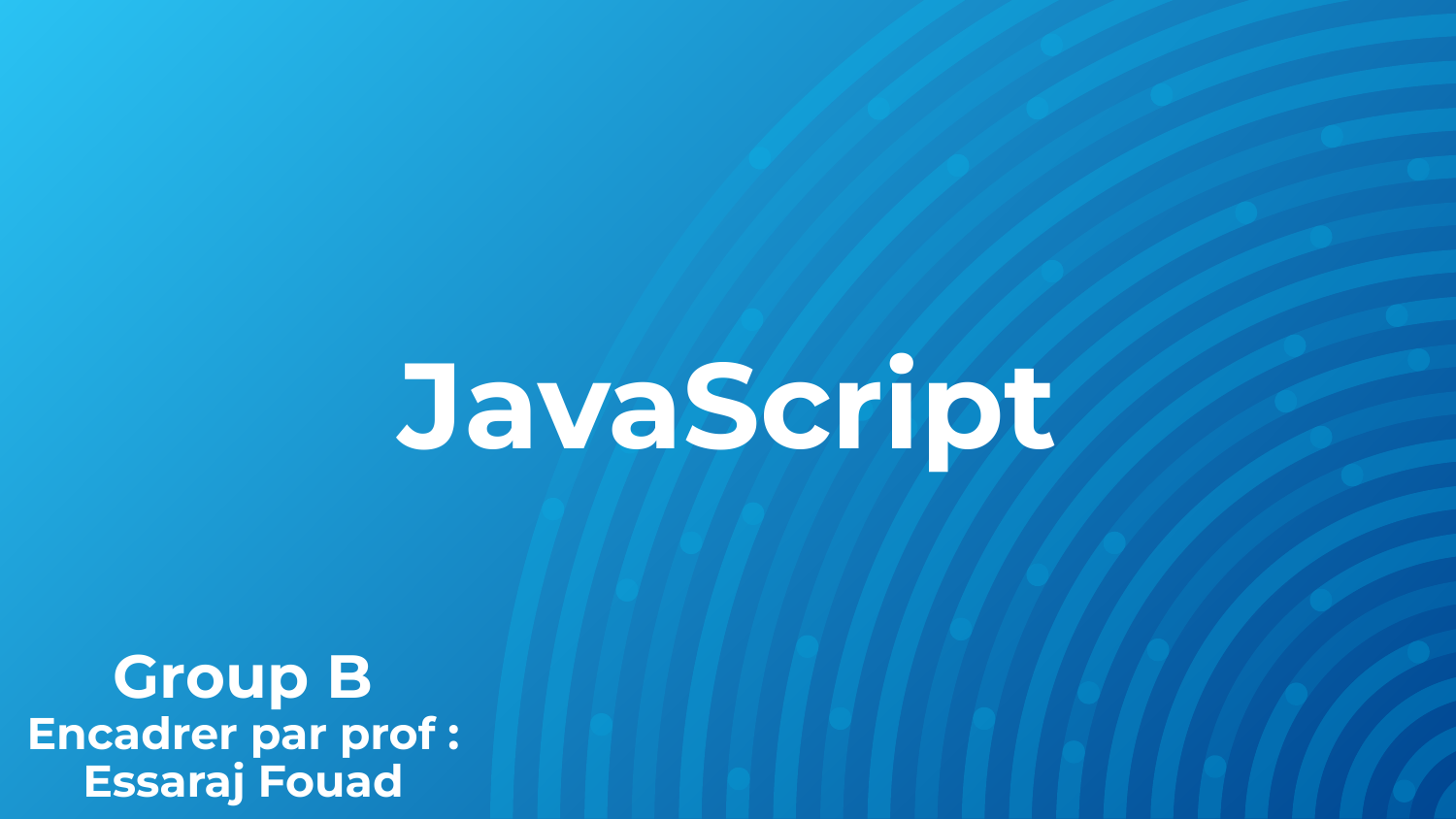

# JavaScript
Group B
Encadrer par prof : Essaraj Fouad